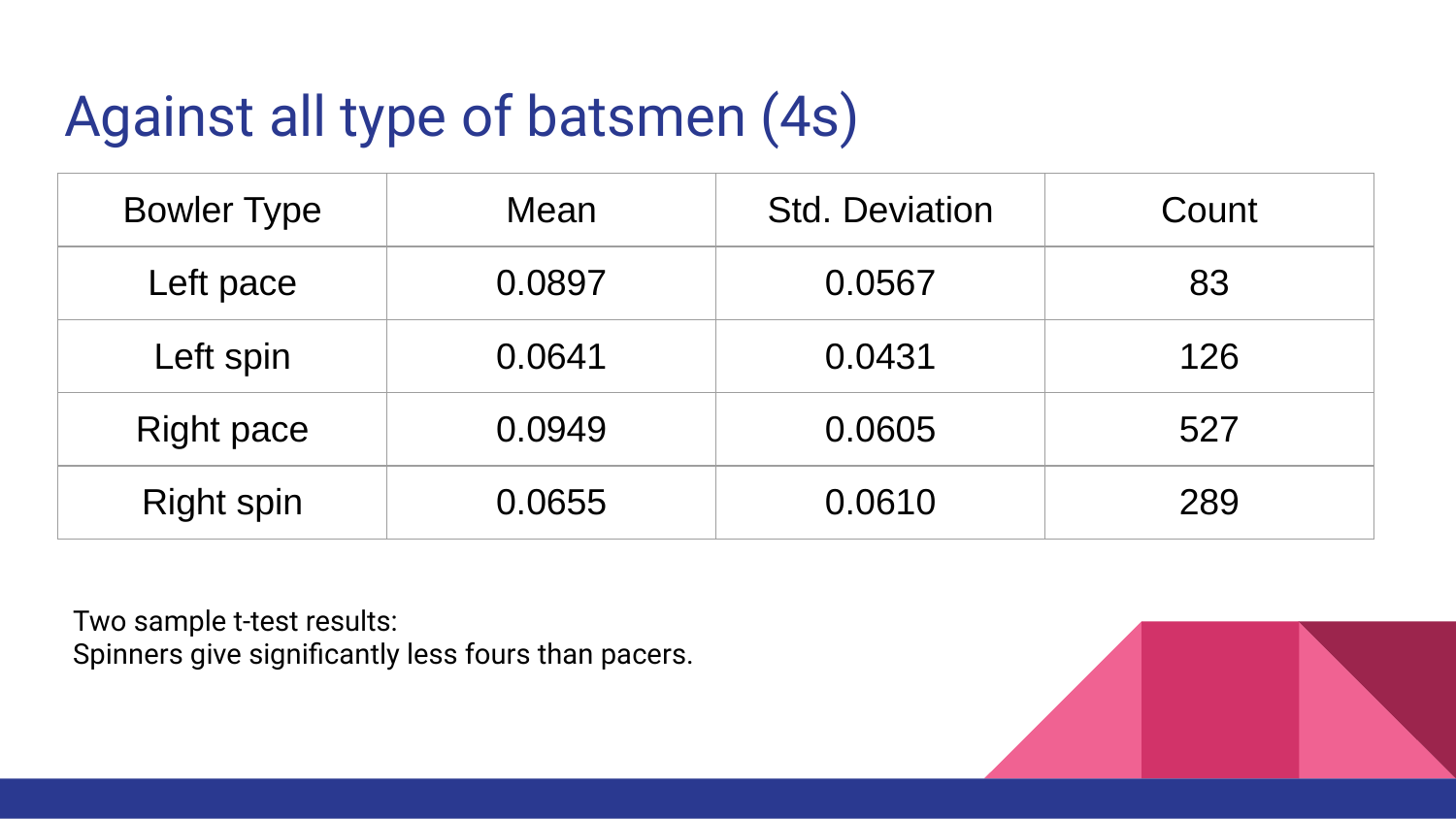

# Against all type of batsmen (4s)
| Bowler Type | Mean | Std. Deviation | Count |
| --- | --- | --- | --- |
| Left pace | 0.0897 | 0.0567 | 83 |
| Left spin | 0.0641 | 0.0431 | 126 |
| Right pace | 0.0949 | 0.0605 | 527 |
| Right spin | 0.0655 | 0.0610 | 289 |
Two sample t-test results:
Spinners give significantly less fours than pacers.